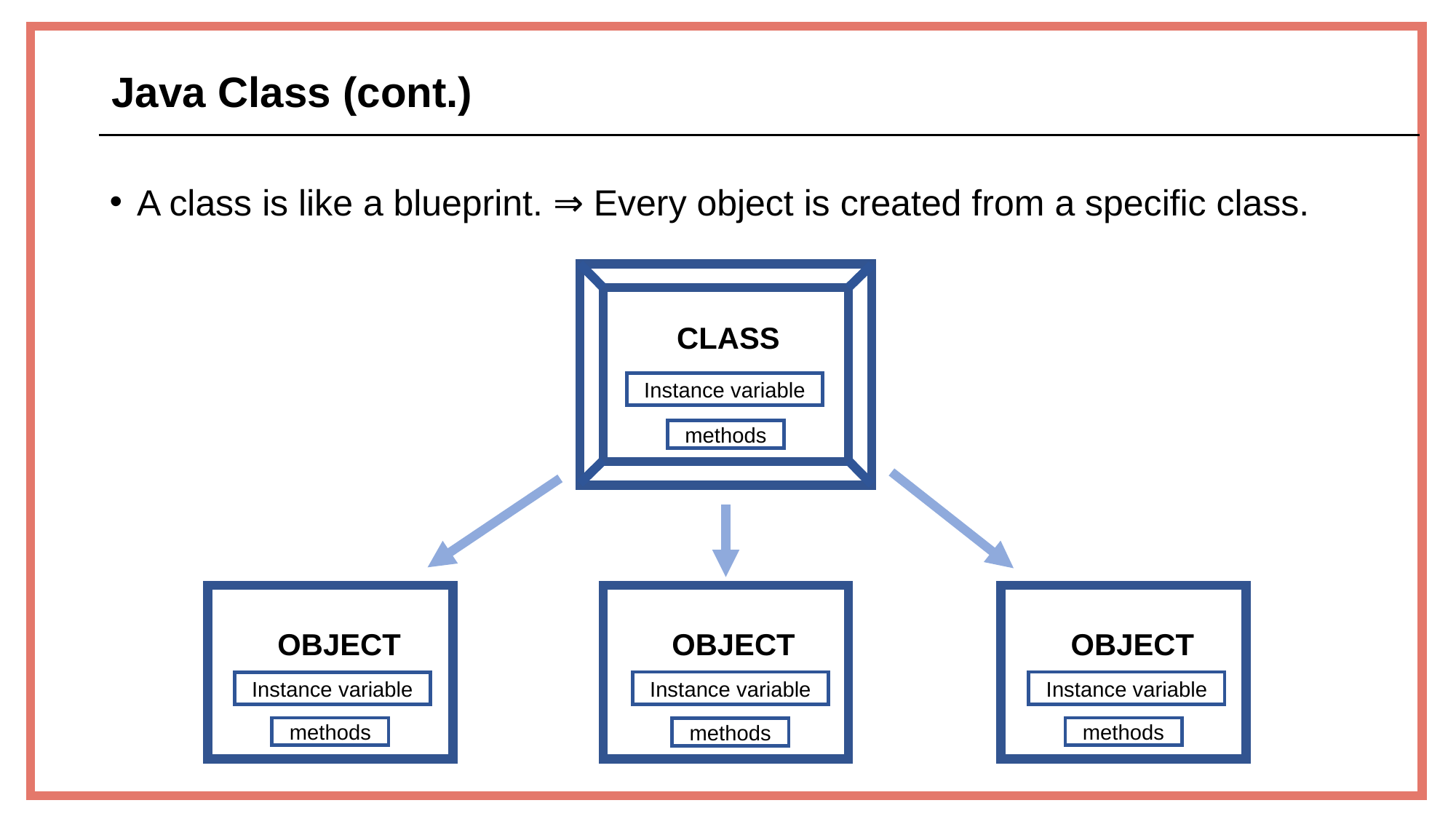

Java Class (cont.)
A class is like a blueprint. ⇒ Every object is created from a specific class.

CLASS
Instance variable
methods

OBJECT
OBJECT
OBJECT
Instance variable
Instance variable
Instance variable
methods
methods
methods
41